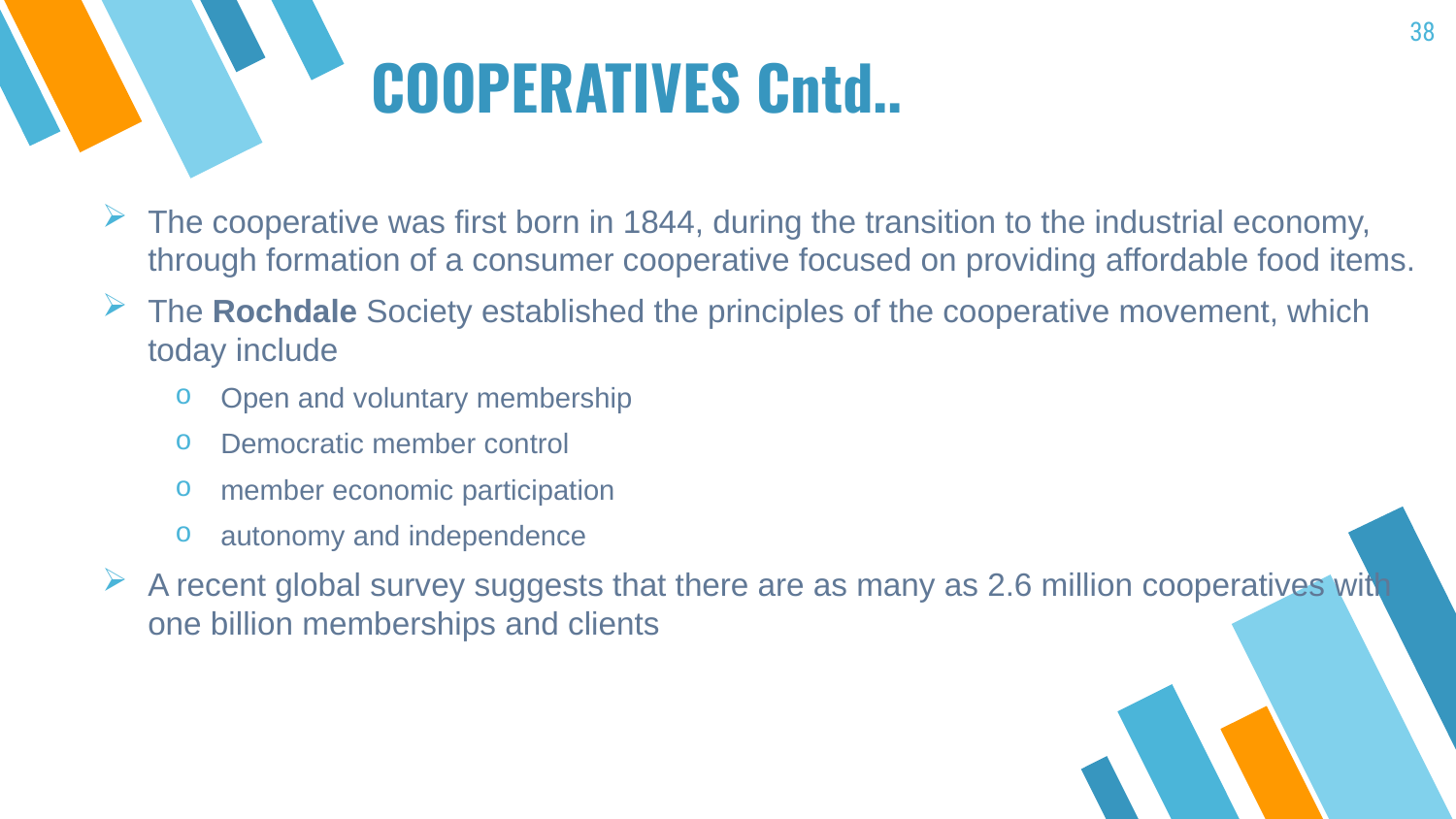

38
COOPERATIVES Cntd..
The cooperative was first born in 1844, during the transition to the industrial economy, through formation of a consumer cooperative focused on providing affordable food items.
The Rochdale Society established the principles of the cooperative movement, which today include
Open and voluntary membership
Democratic member control
member economic participation
autonomy and independence
A recent global survey suggests that there are as many as 2.6 million cooperatives with one billion memberships and clients